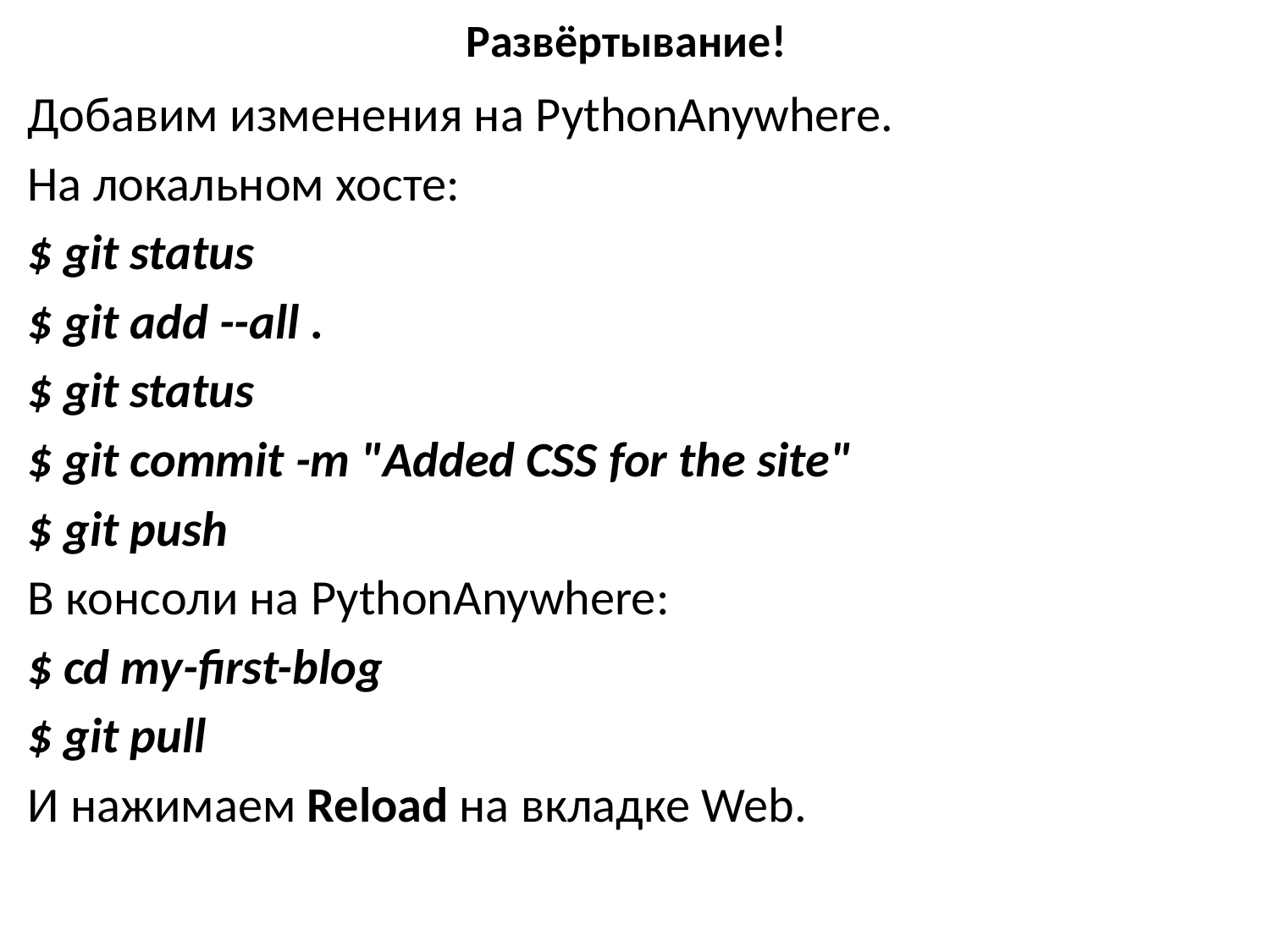

# Развёртывание!
Добавим изменения на PythonAnywhere.
На локальном хосте:
$ git status
$ git add --all .
$ git status
$ git commit -m "Added CSS for the site"
$ git push
В консоли на PythonAnywhere:
$ cd my-first-blog
$ git pull
И нажимаем Reload на вкладке Web.